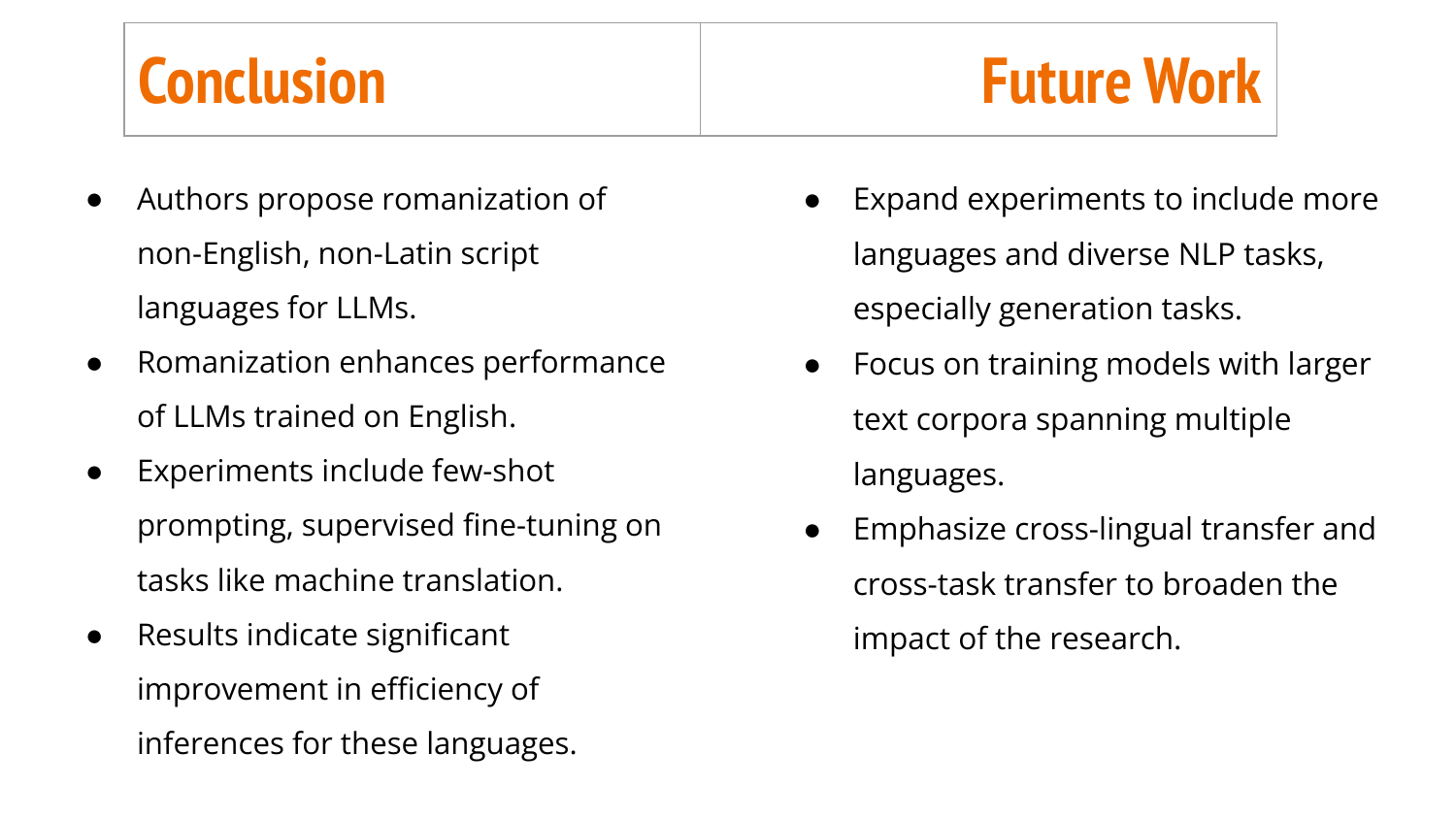

| Conclusion | Future Work |
| --- | --- |
Authors propose romanization of non-English, non-Latin script languages for LLMs.
Romanization enhances performance of LLMs trained on English.
Experiments include few-shot prompting, supervised fine-tuning on tasks like machine translation.
Results indicate significant improvement in efficiency of inferences for these languages.
Expand experiments to include more languages and diverse NLP tasks, especially generation tasks.
Focus on training models with larger text corpora spanning multiple languages.
Emphasize cross-lingual transfer and cross-task transfer to broaden the impact of the research.